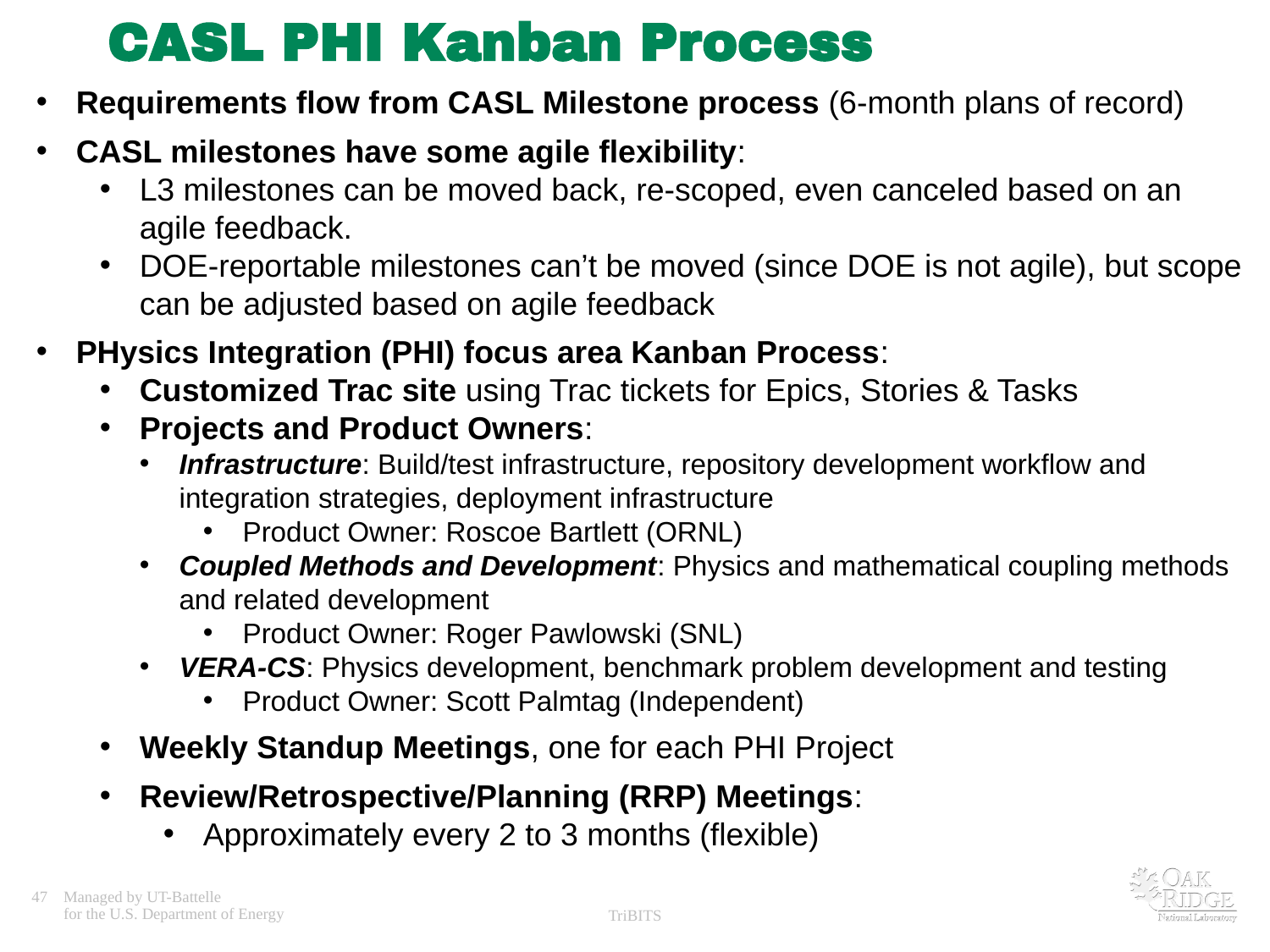

# CASL PHI Kanban Process
Requirements flow from CASL Milestone process (6-month plans of record)
CASL milestones have some agile flexibility:
L3 milestones can be moved back, re-scoped, even canceled based on an agile feedback.
DOE-reportable milestones can’t be moved (since DOE is not agile), but scope can be adjusted based on agile feedback
PHysics Integration (PHI) focus area Kanban Process:
Customized Trac site using Trac tickets for Epics, Stories & Tasks
Projects and Product Owners:
Infrastructure: Build/test infrastructure, repository development workflow and integration strategies, deployment infrastructure
Product Owner: Roscoe Bartlett (ORNL)
Coupled Methods and Development: Physics and mathematical coupling methods and related development
Product Owner: Roger Pawlowski (SNL)
VERA-CS: Physics development, benchmark problem development and testing
Product Owner: Scott Palmtag (Independent)
Weekly Standup Meetings, one for each PHI Project
Review/Retrospective/Planning (RRP) Meetings:
Approximately every 2 to 3 months (flexible)